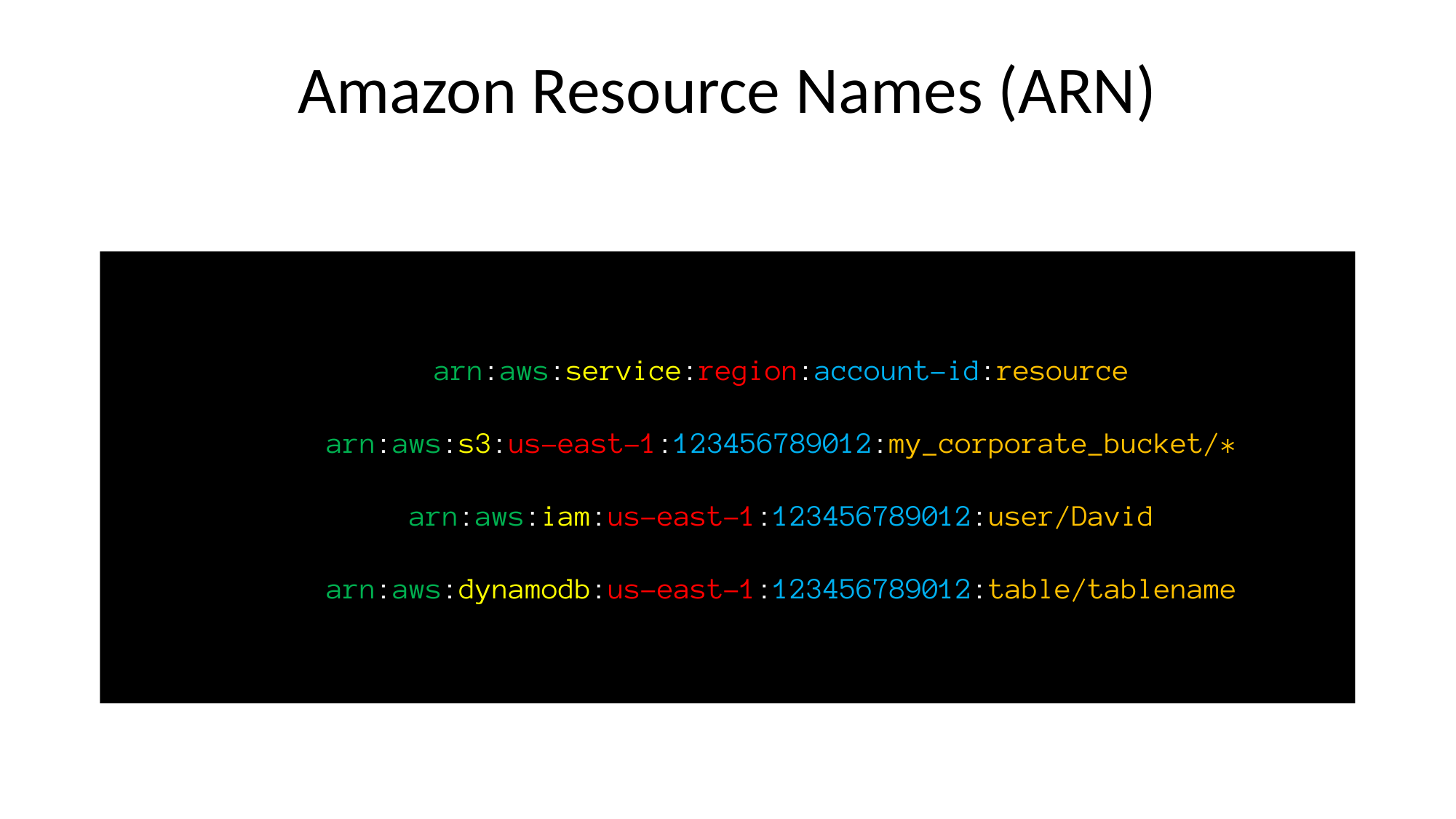

# Amazon Resource Names (ARN)
arn:aws:service:region:account-id:resource

arn:aws:s3:us-east-1:123456789012:my_corporate_bucket/*

arn:aws:iam:us-east-1:123456789012:user/David

arn:aws:dynamodb:us-east-1:123456789012:table/tablename